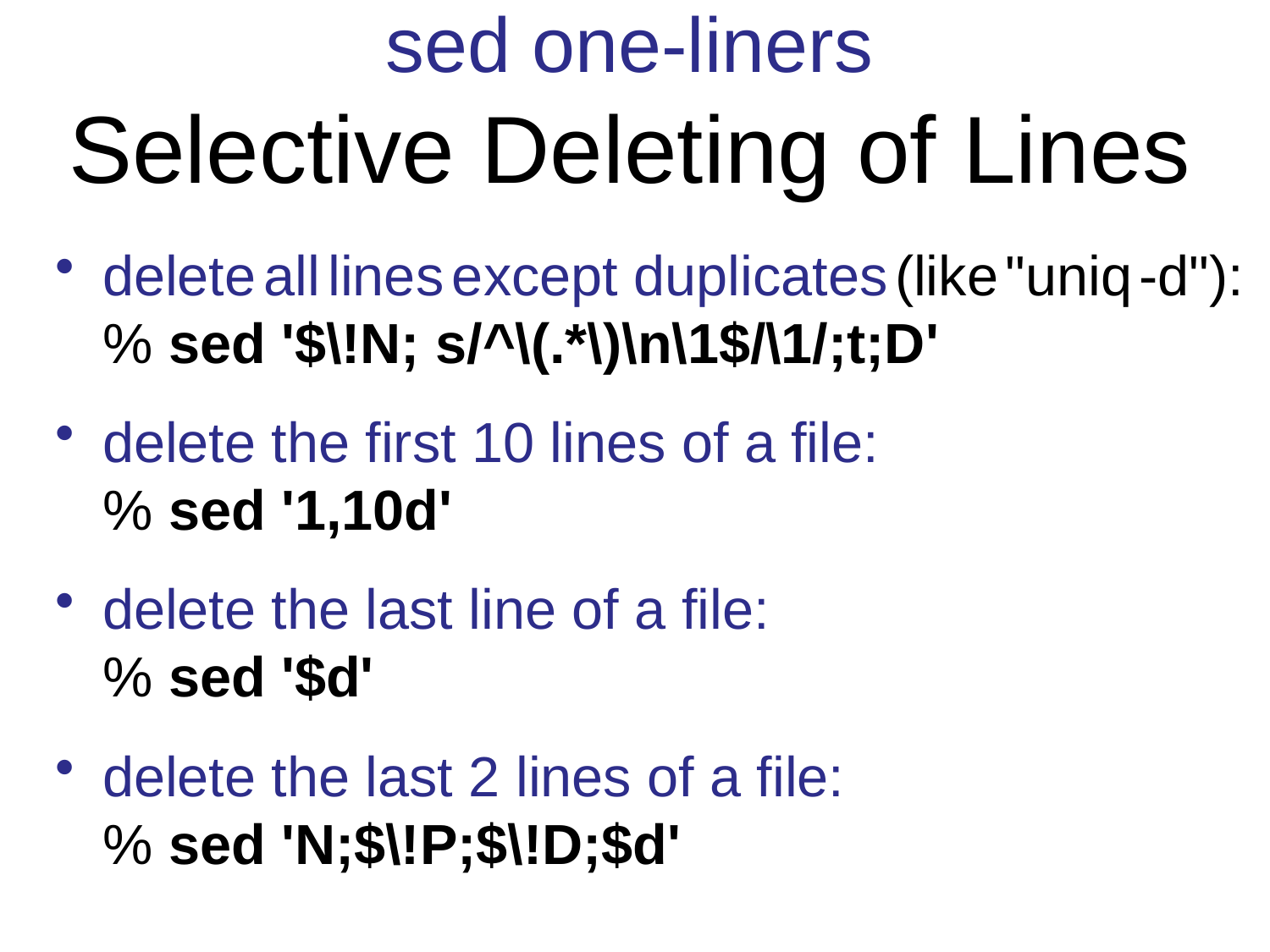

sed one-liners
Selective Deleting of Lines
delete all lines except duplicates (like "uniq -d"):
	% sed '$\!N; s/^\(.*\)\n\1$/\1/;t;D'
delete the first 10 lines of a file:
	% sed '1,10d'
delete the last line of a file:
	% sed '$d'
delete the last 2 lines of a file:
	% sed 'N;$\!P;$\!D;$d'